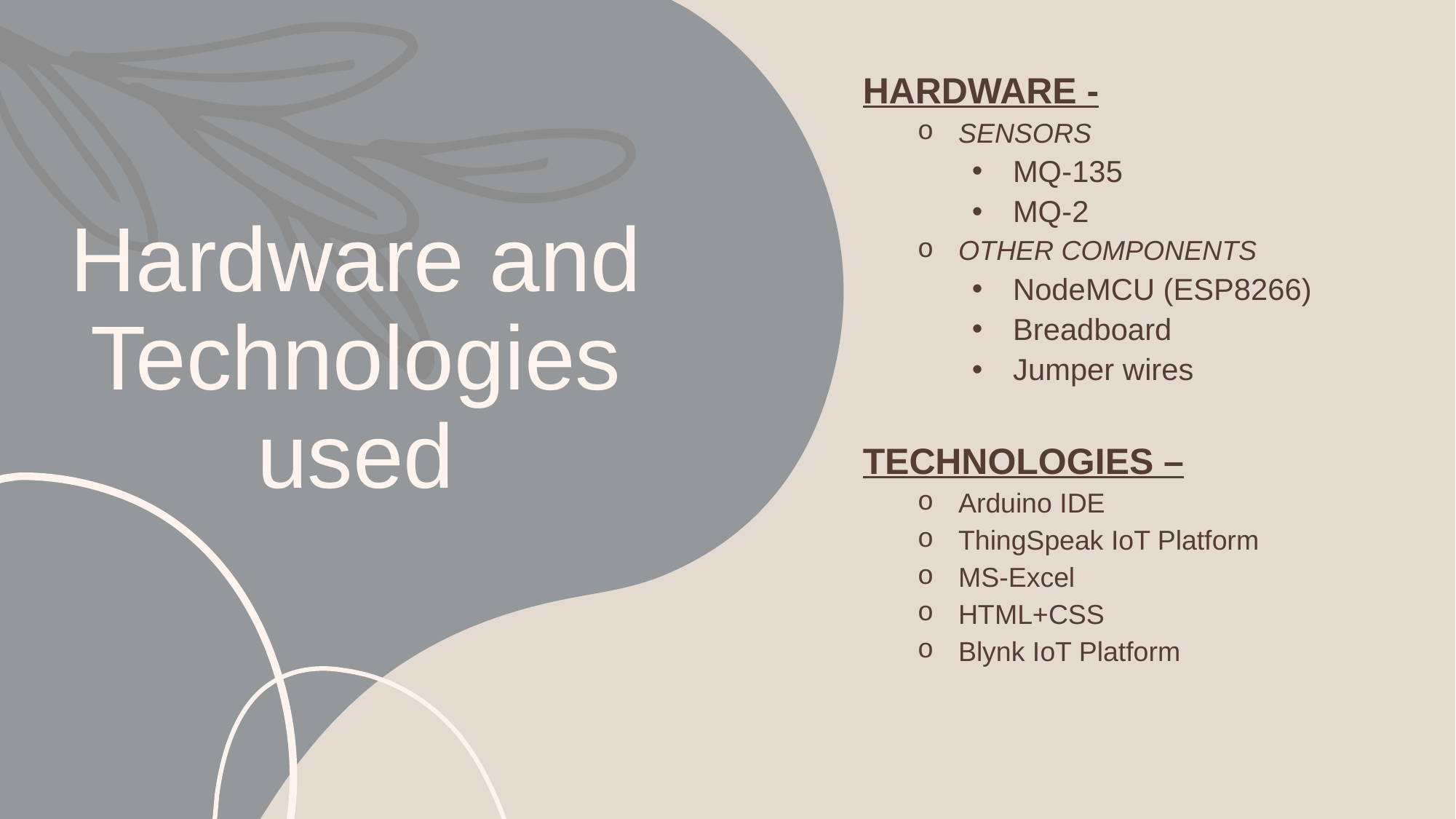

HARDWARE -
SENSORS
MQ-135
MQ-2
OTHER COMPONENTS
NodeMCU (ESP8266)
Breadboard
Jumper wires

TECHNOLOGIES –
Arduino IDE
ThingSpeak IoT Platform
MS-Excel
HTML+CSS
Blynk IoT Platform

# Hardware and Technologies used